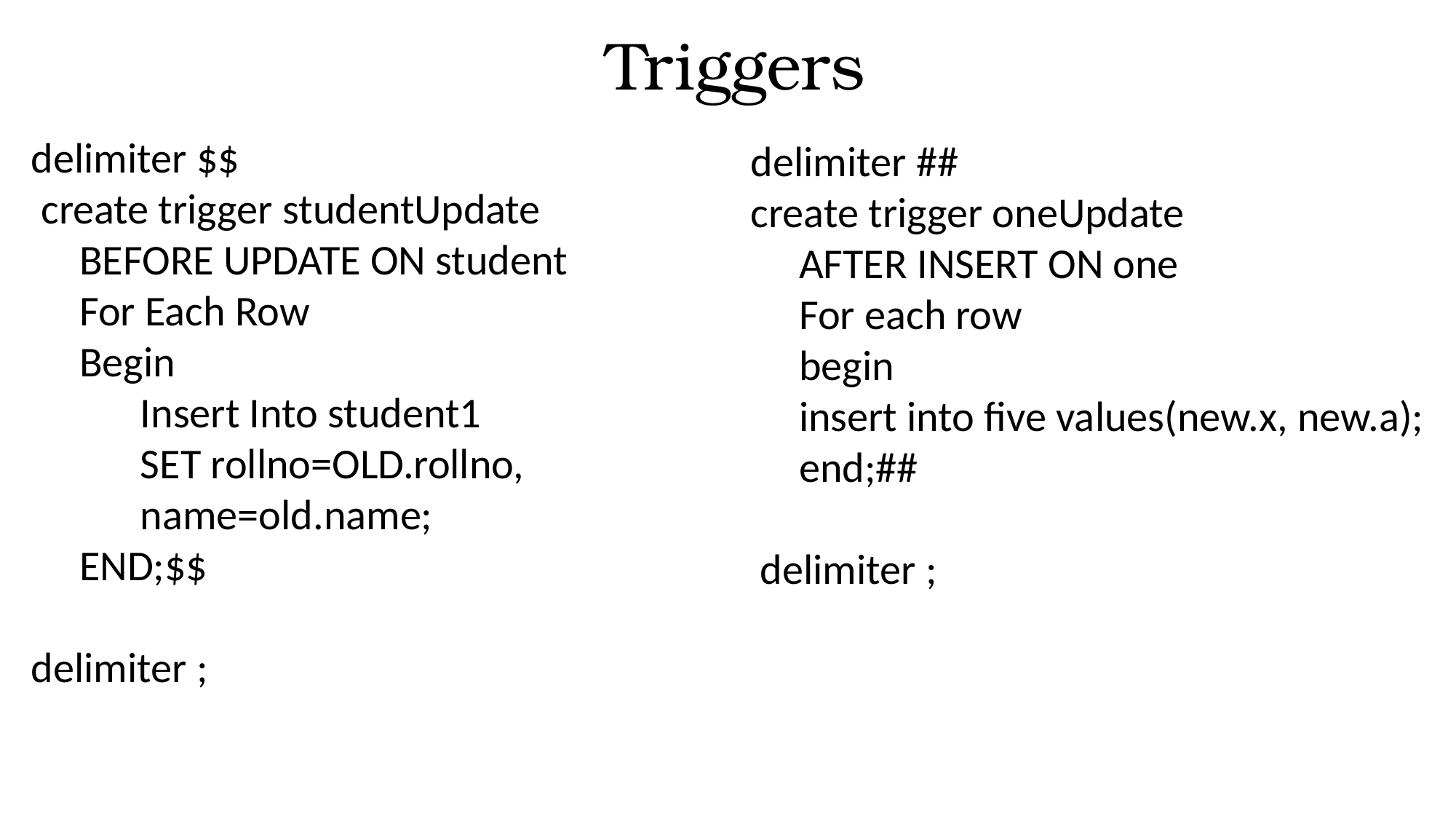

Triggers
delimiter $$
 create trigger studentUpdate
     BEFORE UPDATE ON student
     For Each Row
     Begin
     	Insert Into student1
     	SET rollno=OLD.rollno,
     	name=old.name;
     END;$$

delimiter ;
delimiter ##
create trigger oneUpdate
     AFTER INSERT ON one
     For each row
     begin
     insert into five values(new.x, new.a);
     end;##

 delimiter ;